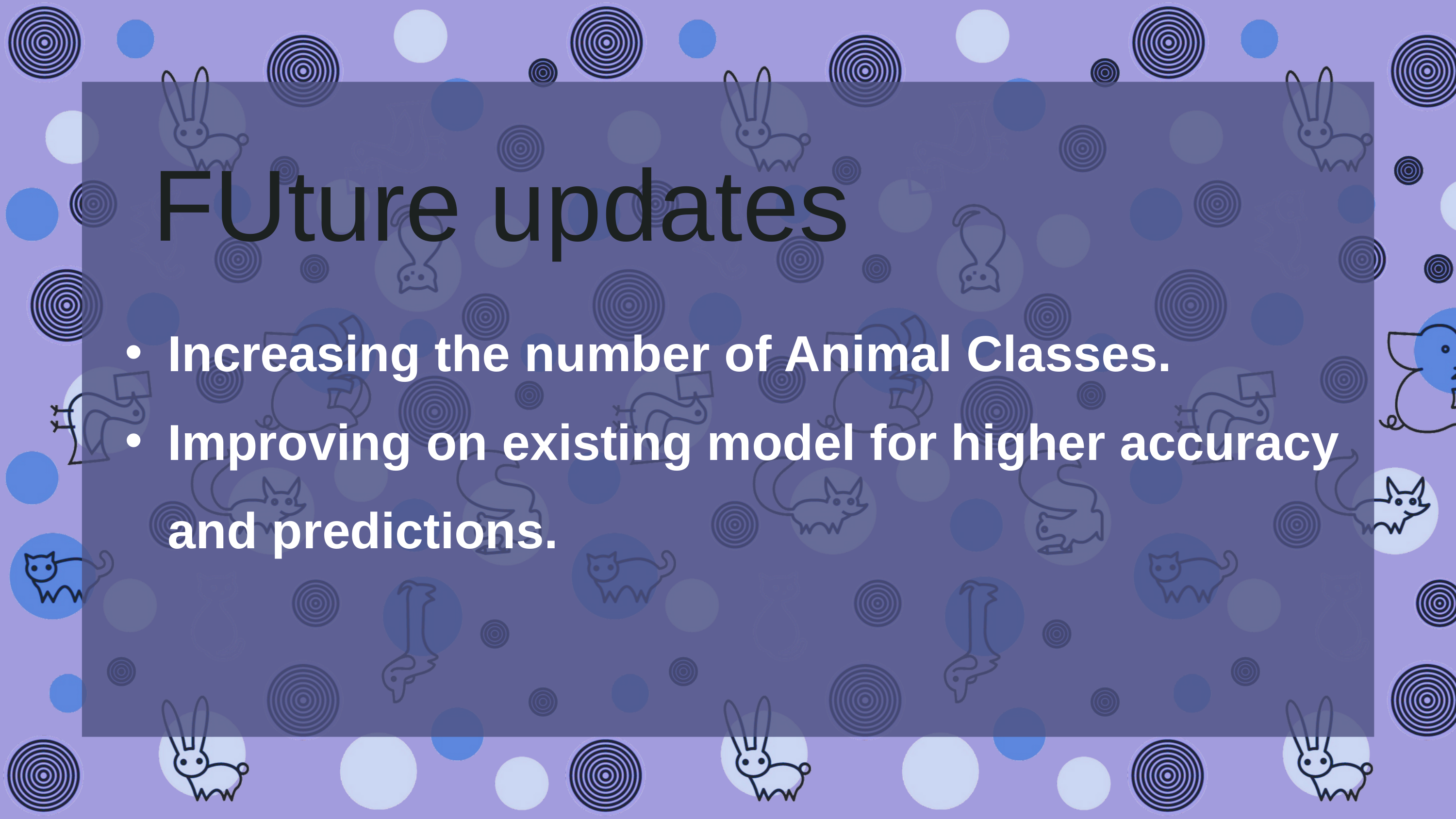

FUture updates
Increasing the number of Animal Classes.
Improving on existing model for higher accuracy and predictions.